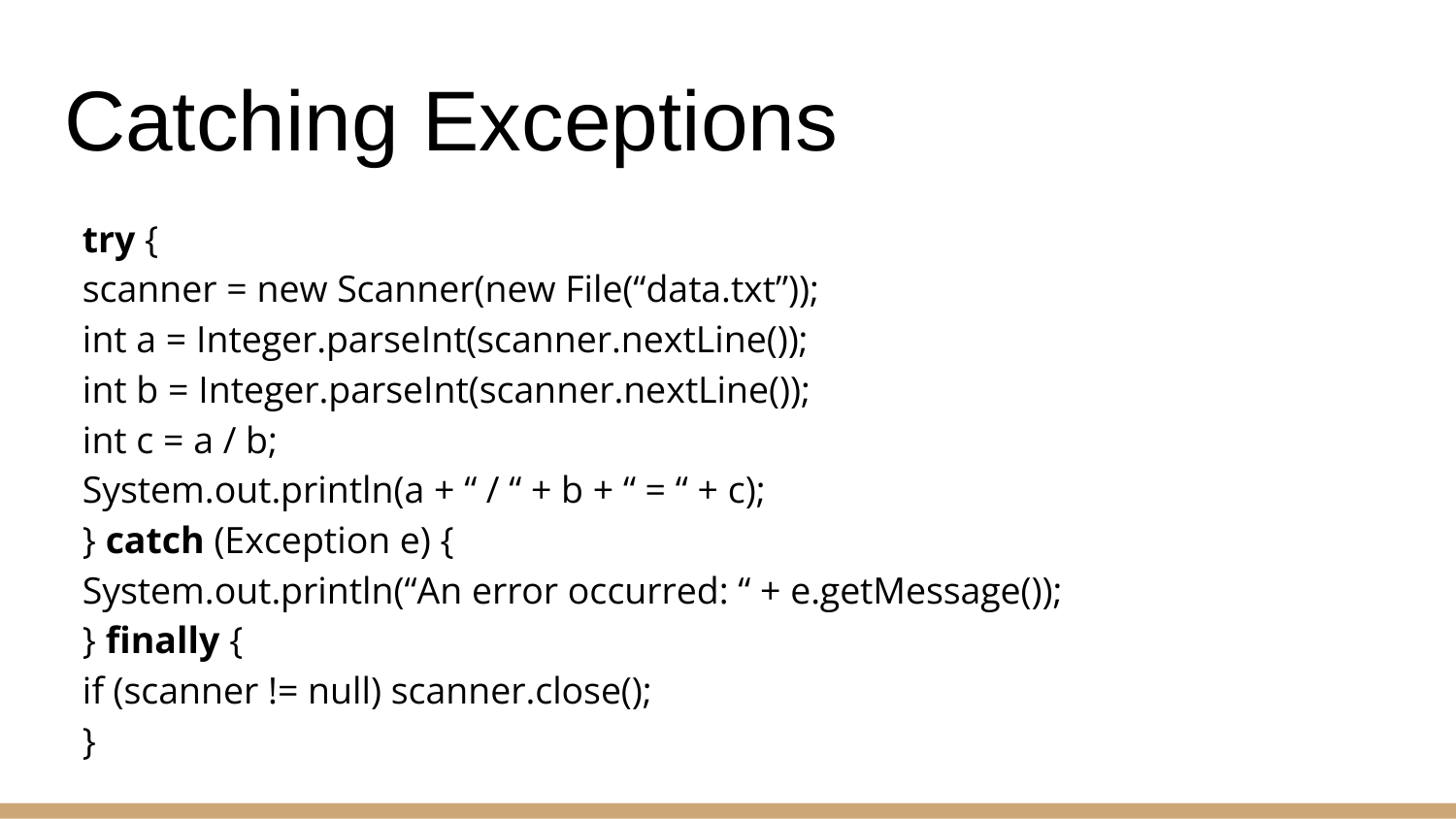

# Catching Exceptions
try {
scanner = new Scanner(new File(“data.txt”));
int a = Integer.parseInt(scanner.nextLine());
int b = Integer.parseInt(scanner.nextLine());
int c = a / b;
System.out.println(a + “ / “ + b + “ = “ + c);
} catch (Exception e) {
System.out.println(“An error occurred: “ + e.getMessage());
} finally {
if (scanner != null) scanner.close();
}